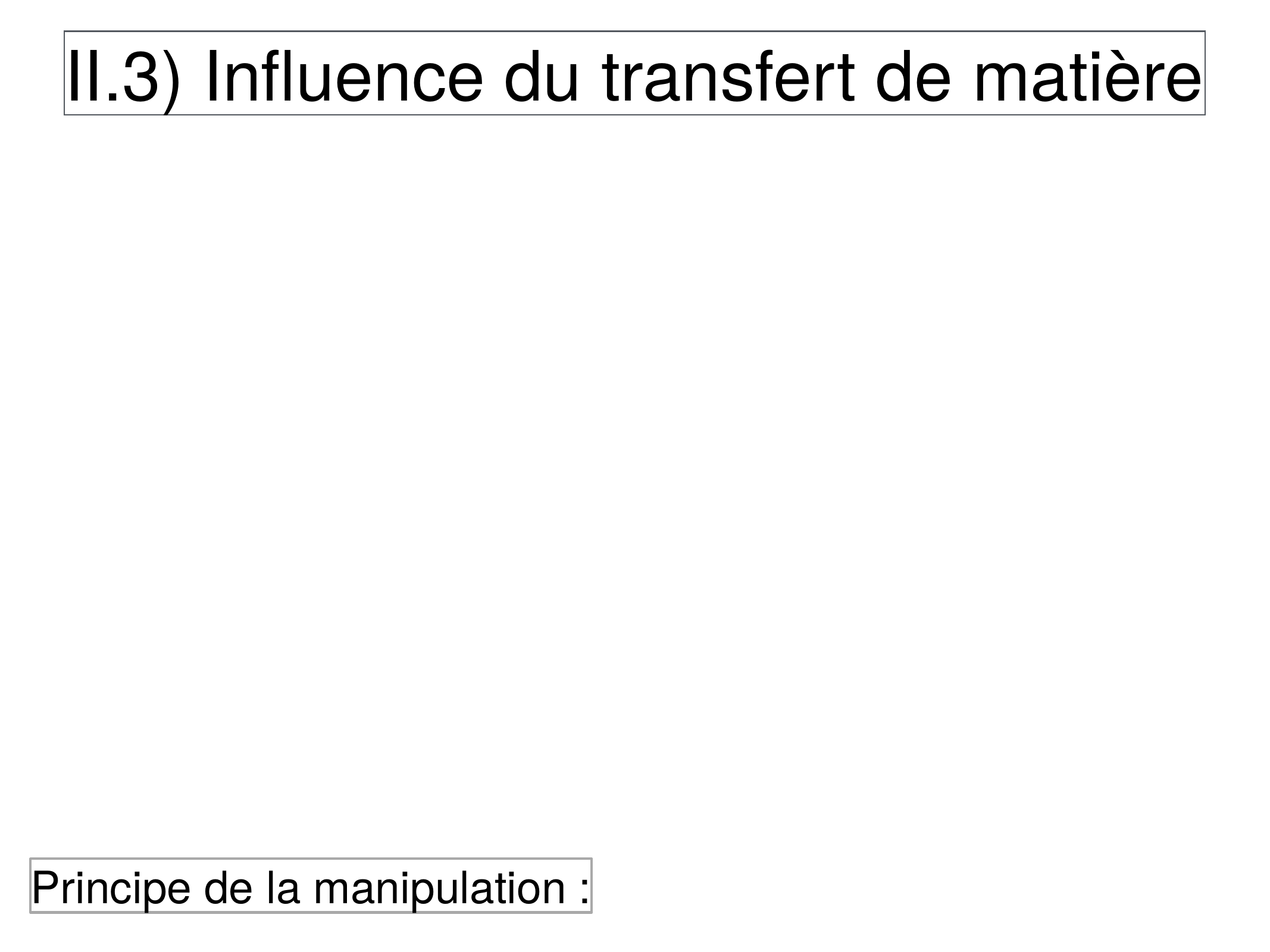

II.3) Influence du transfert de matière
Principe de la manipulation :
10